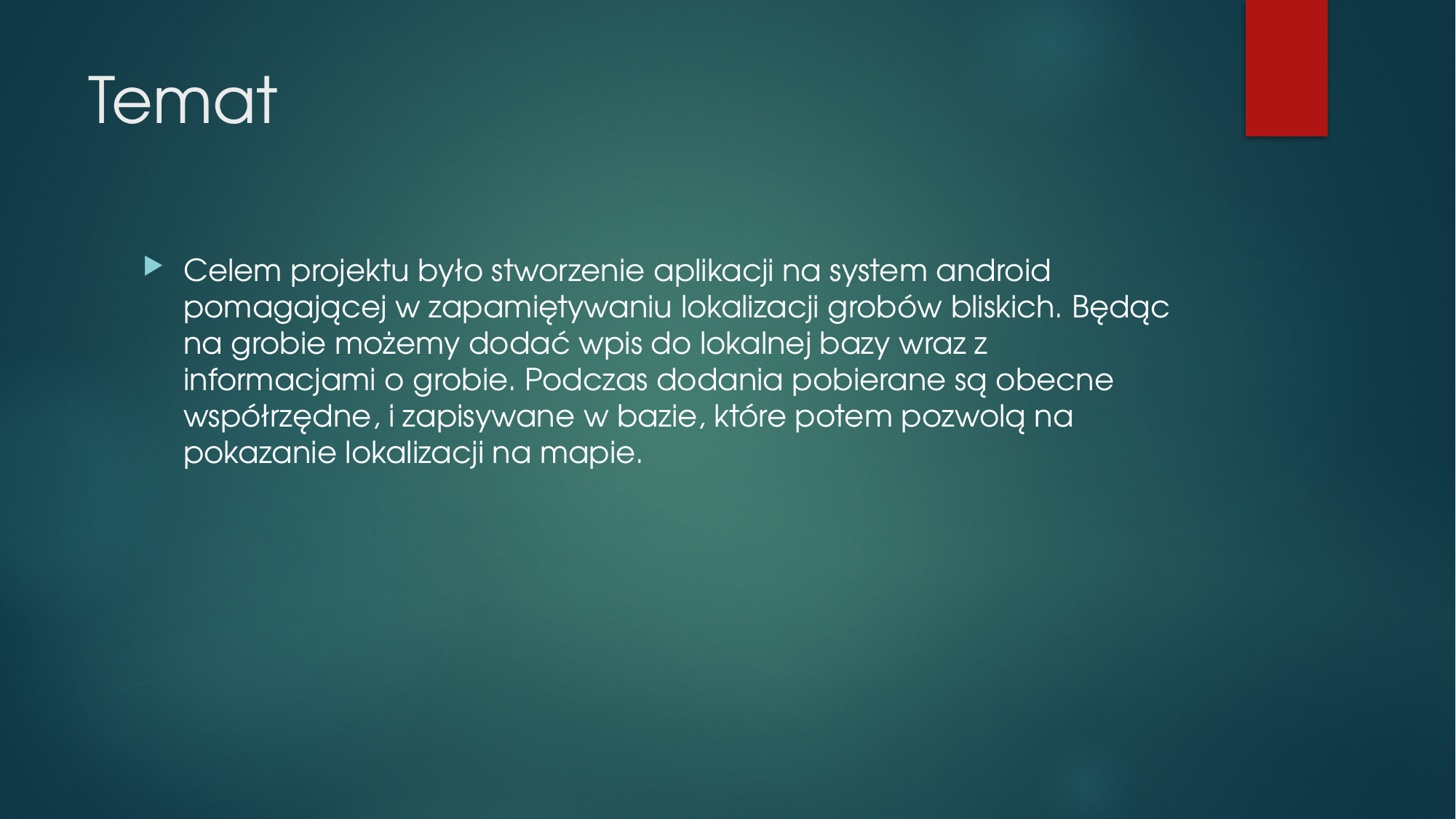

# Temat
Celem projektu było stworzenie aplikacji na system android pomagającej w zapamiętywaniu lokalizacji grobów bliskich. Będąc na grobie możemy dodać wpis do lokalnej bazy wraz z informacjami o grobie. Podczas dodania pobierane są obecne współrzędne, i zapisywane w bazie, które potem pozwolą na pokazanie lokalizacji na mapie.